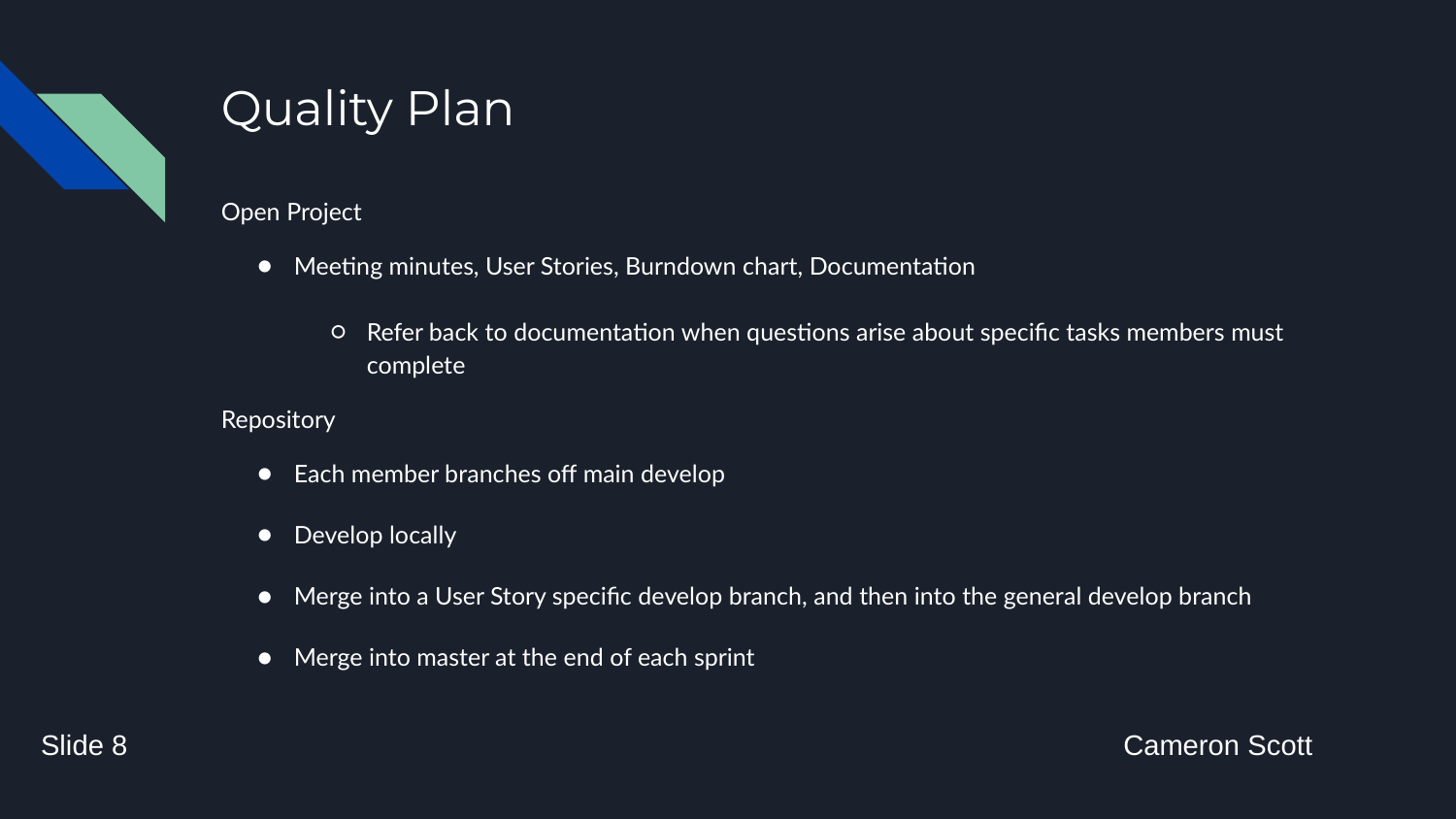

# Quality Plan
Open Project
Meeting minutes, User Stories, Burndown chart, Documentation
Refer back to documentation when questions arise about specific tasks members must complete
Repository
Each member branches off main develop
Develop locally
Merge into a User Story specific develop branch, and then into the general develop branch
Merge into master at the end of each sprint
Slide 8
Cameron Scott